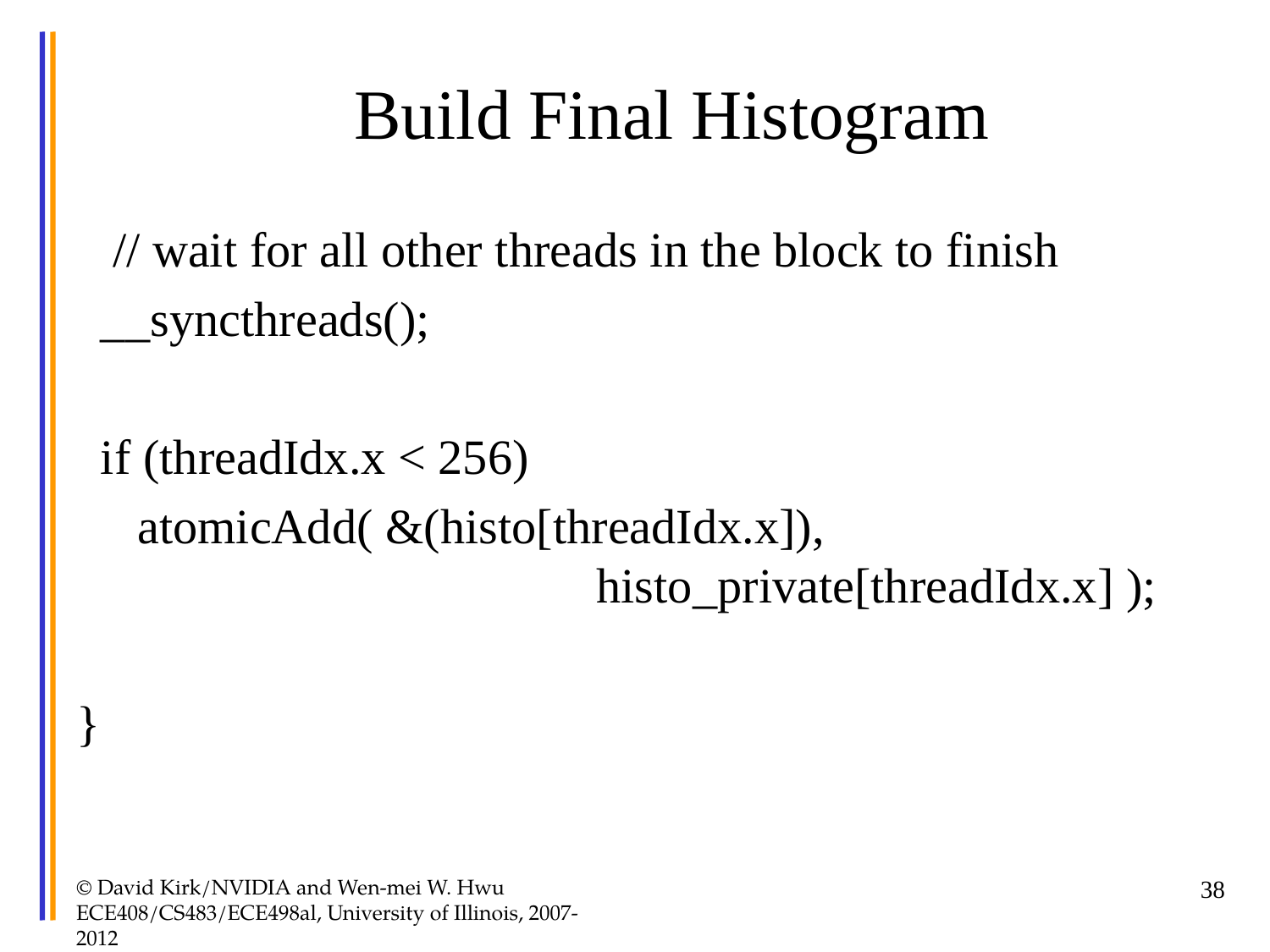

# Build Final Histogram
   // wait for all other threads in the block to finish
  __syncthreads();

  if (threadIdx.x < 256)
     atomicAdd( &(histo[threadIdx.x]), 				    				 histo_private[threadIdx.x] );

}
© David Kirk/NVIDIA and Wen-mei W. Hwu  ECE408/CS483/ECE498al, University of Illinois, 2007-2012
38